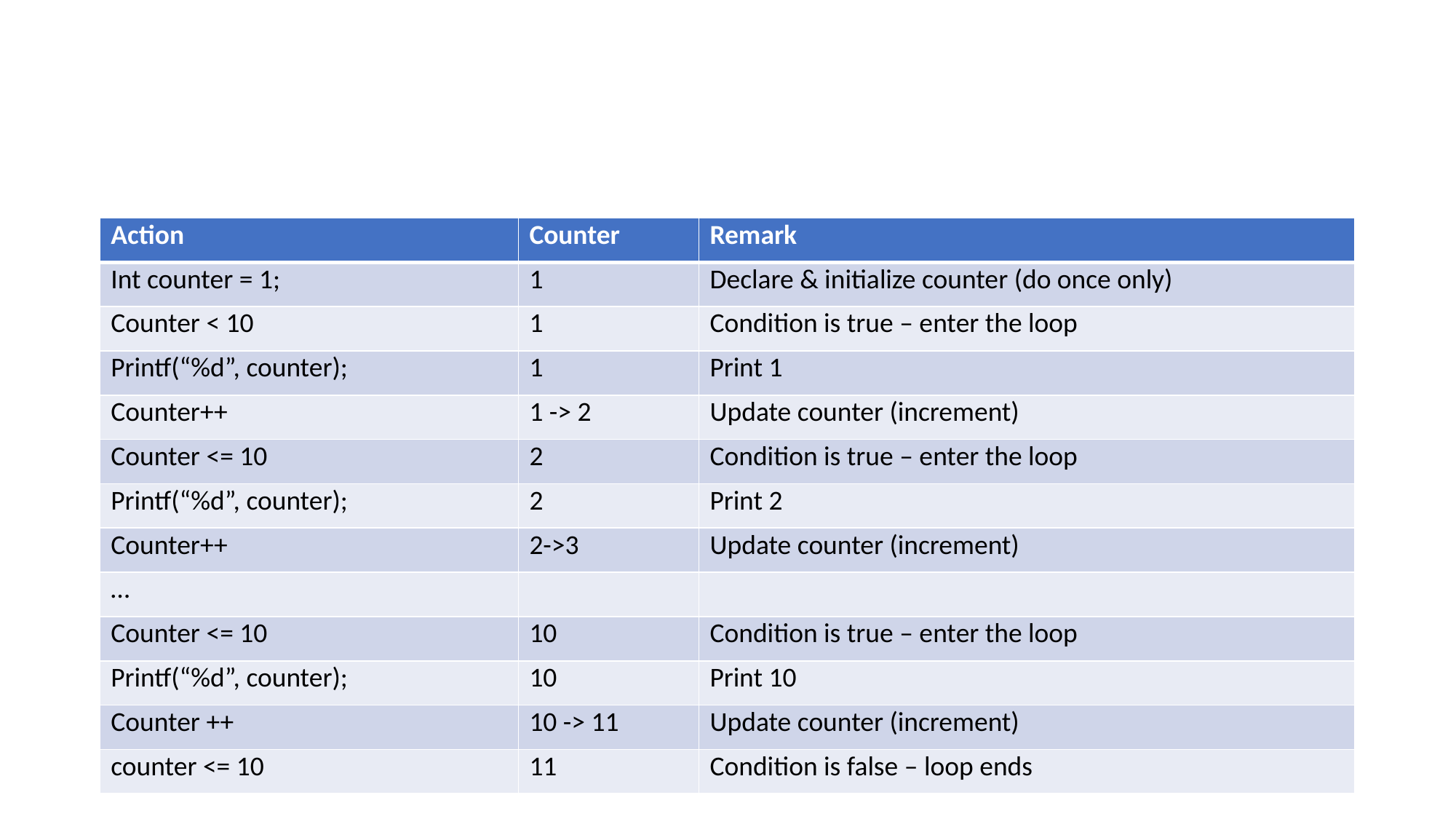

#
| Action | Counter | Remark |
| --- | --- | --- |
| Int counter = 1; | 1 | Declare & initialize counter (do once only) |
| Counter < 10 | 1 | Condition is true – enter the loop |
| Printf(“%d”, counter); | 1 | Print 1 |
| Counter++ | 1 -> 2 | Update counter (increment) |
| Counter <= 10 | 2 | Condition is true – enter the loop |
| Printf(“%d”, counter); | 2 | Print 2 |
| Counter++ | 2->3 | Update counter (increment) |
| … |  |  |
| Counter <= 10 | 10 | Condition is true – enter the loop |
| Printf(“%d”, counter); | 10 | Print 10 |
| Counter ++ | 10 -> 11 | Update counter (increment) |
| counter <= 10 | 11 | Condition is false – loop ends |